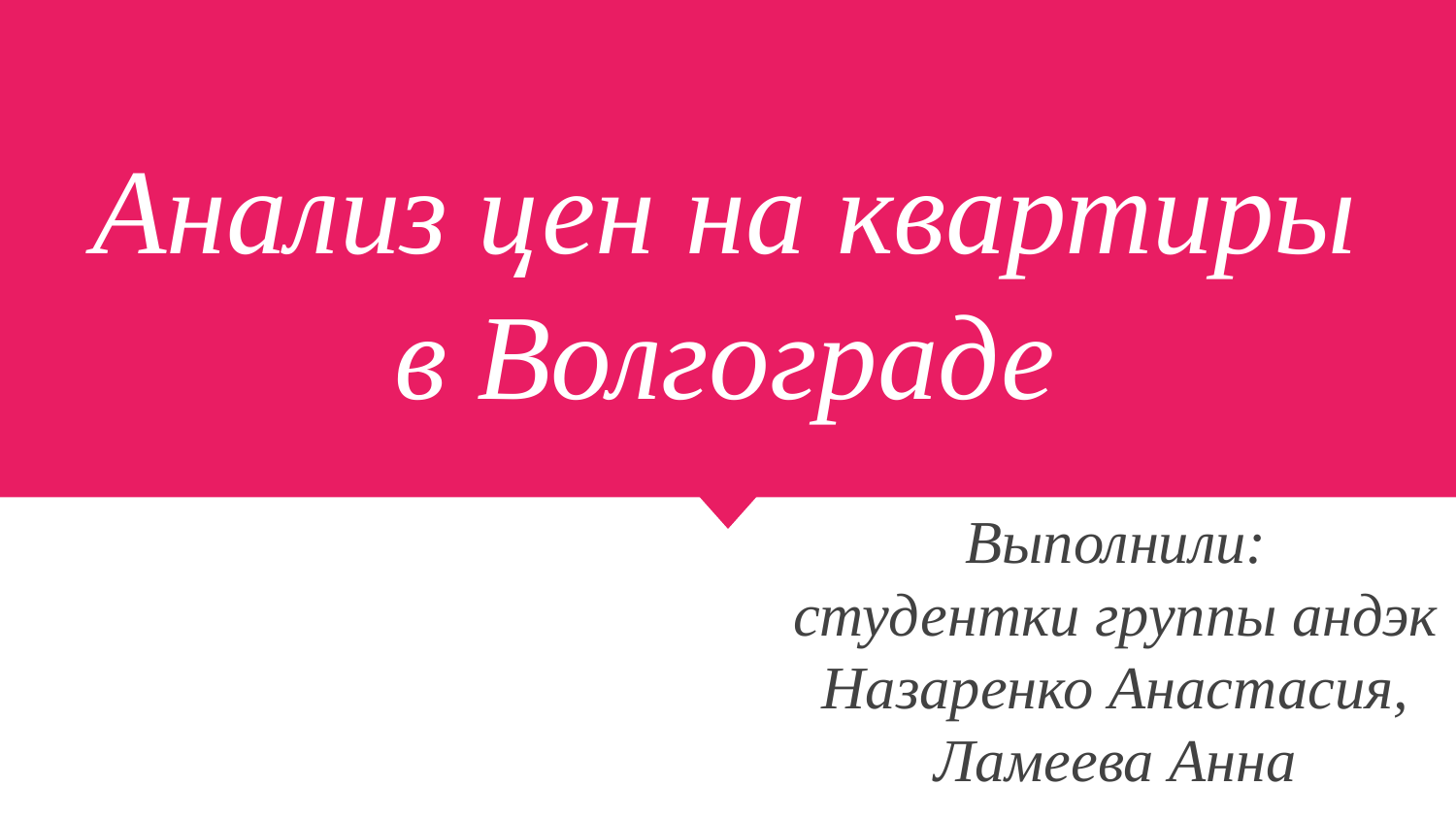

# Анализ цен на квартиры в Волгограде
Выполнили:
студентки группы андэк
Назаренко Анастасия,
Ламеева Анна